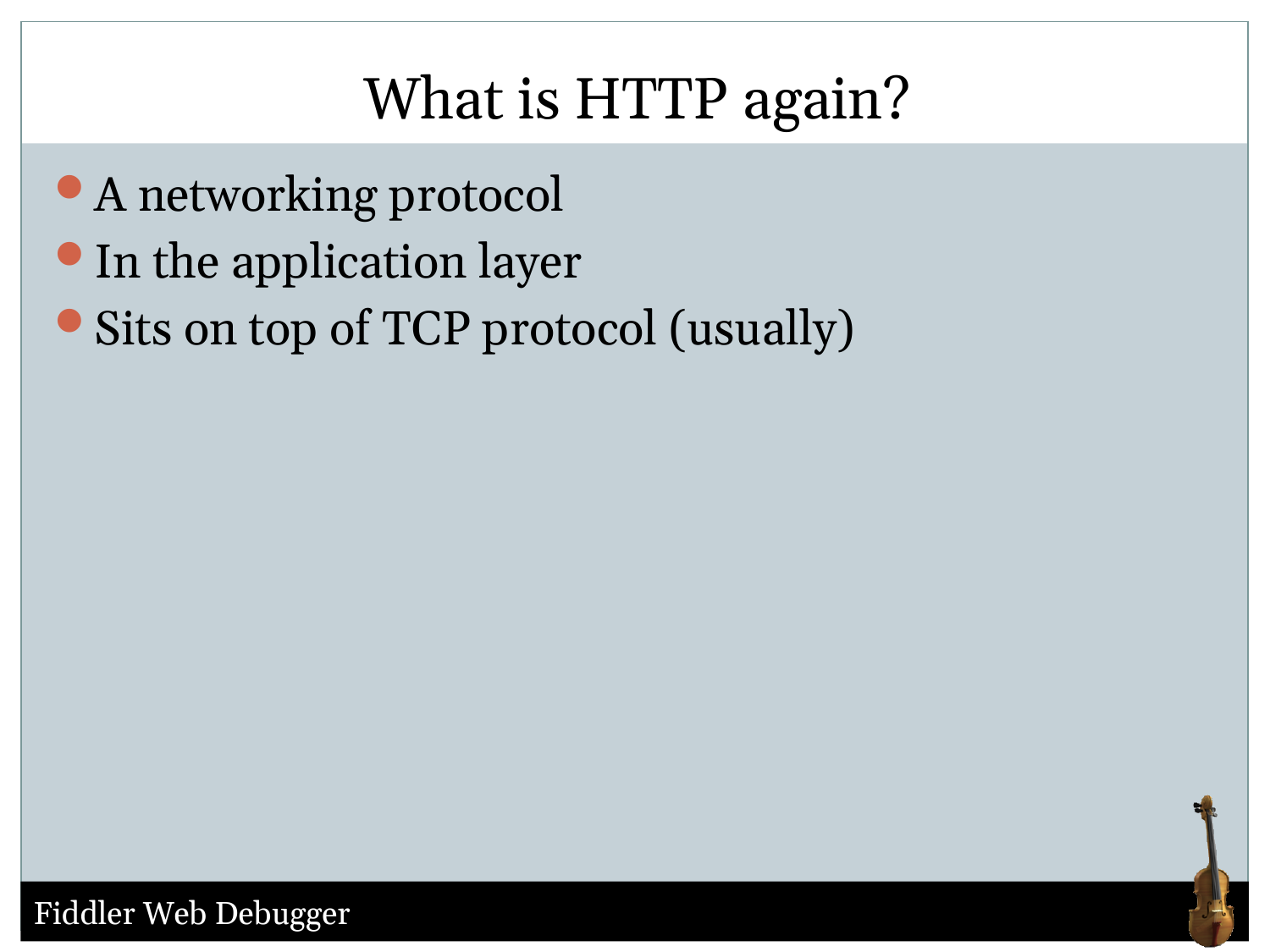

# What is HTTP again?
A networking protocol
In the application layer
Sits on top of TCP protocol (usually)